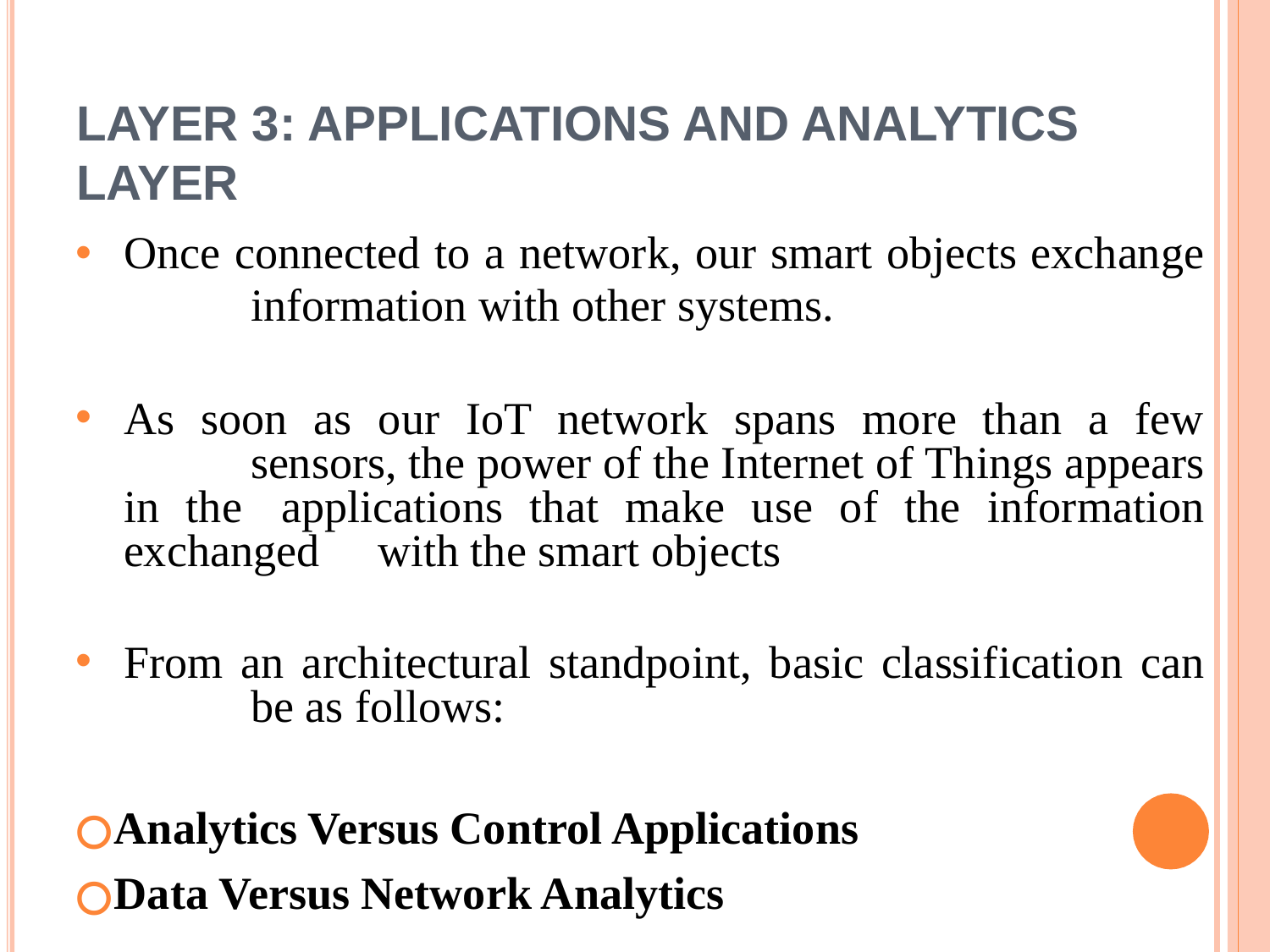

# Layer 3: Applications and Analytics Layer
Once connected to a network, our smart objects exchange 	information with other systems.

As  soon  as  our  IoT  network  spans  more  than  a  few 	sensors, the power of the Internet of Things appears in the 	applications that make use of the information exchanged 	with the smart objects

From an architectural standpoint, basic classification can 	be as follows:

Analytics Versus Control Applications
Data Versus Network Analytics